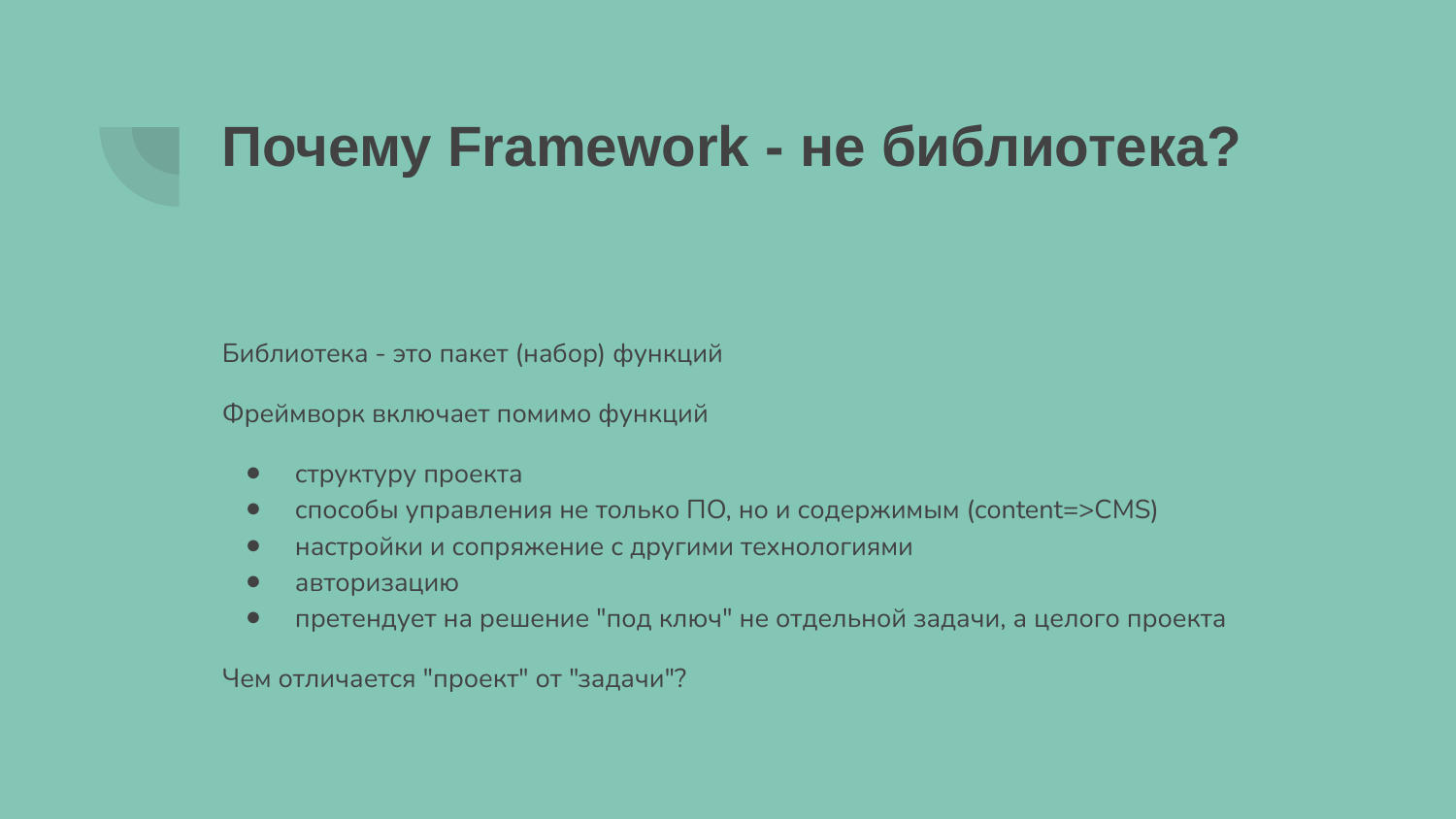

# Почему Framework - не библиотека?
Библиотека - это пакет (набор) функций
Фреймворк включает помимо функций
структуру проекта
способы управления не только ПО, но и содержимым (content=>CMS)
настройки и сопряжение с другими технологиями
авторизацию
претендует на решение "под ключ" не отдельной задачи, а целого проекта
Чем отличается "проект" от "задачи"?